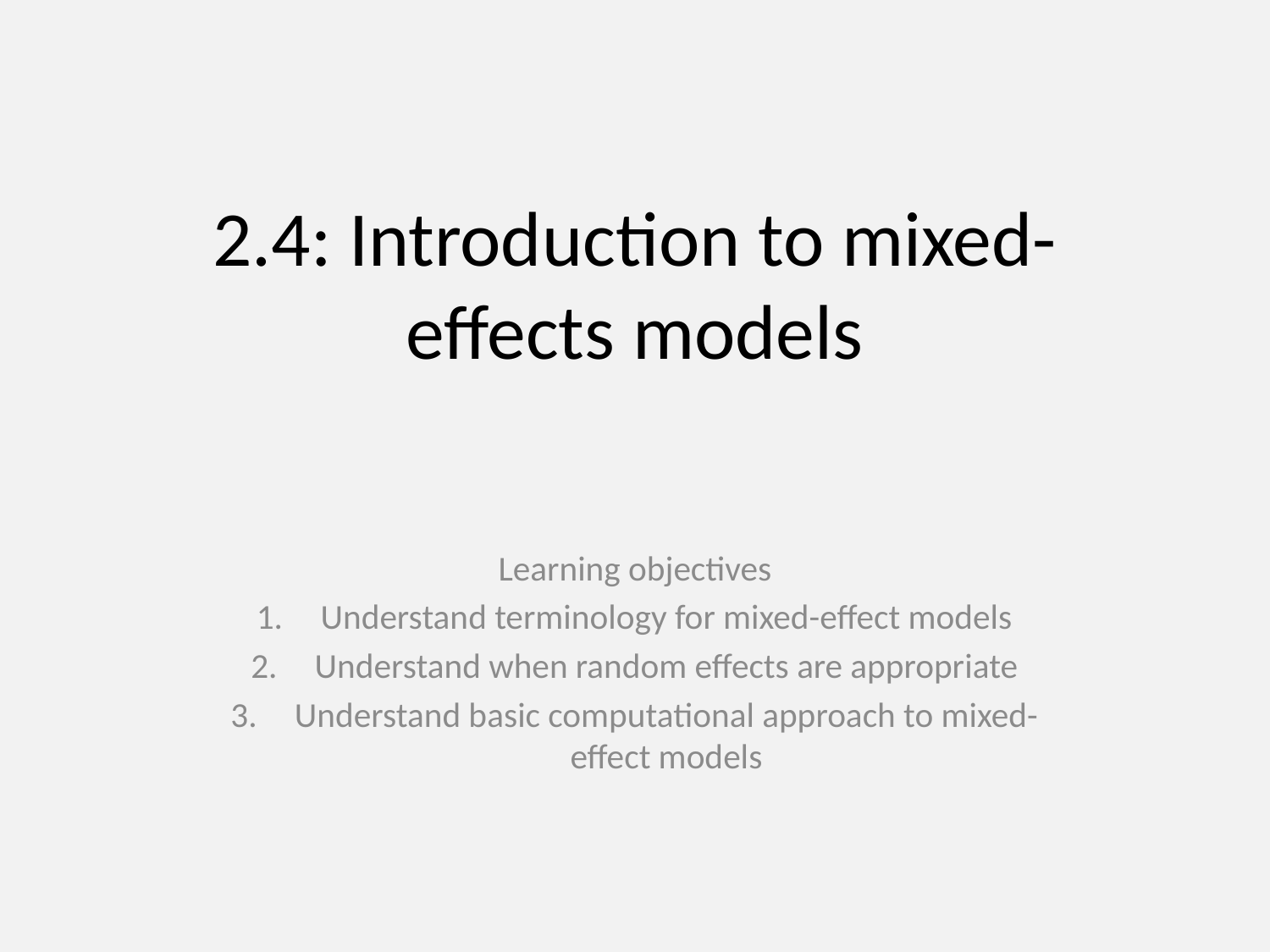

# 2.4: Introduction to mixed-effects models
Learning objectives
Understand terminology for mixed-effect models
Understand when random effects are appropriate
Understand basic computational approach to mixed-effect models